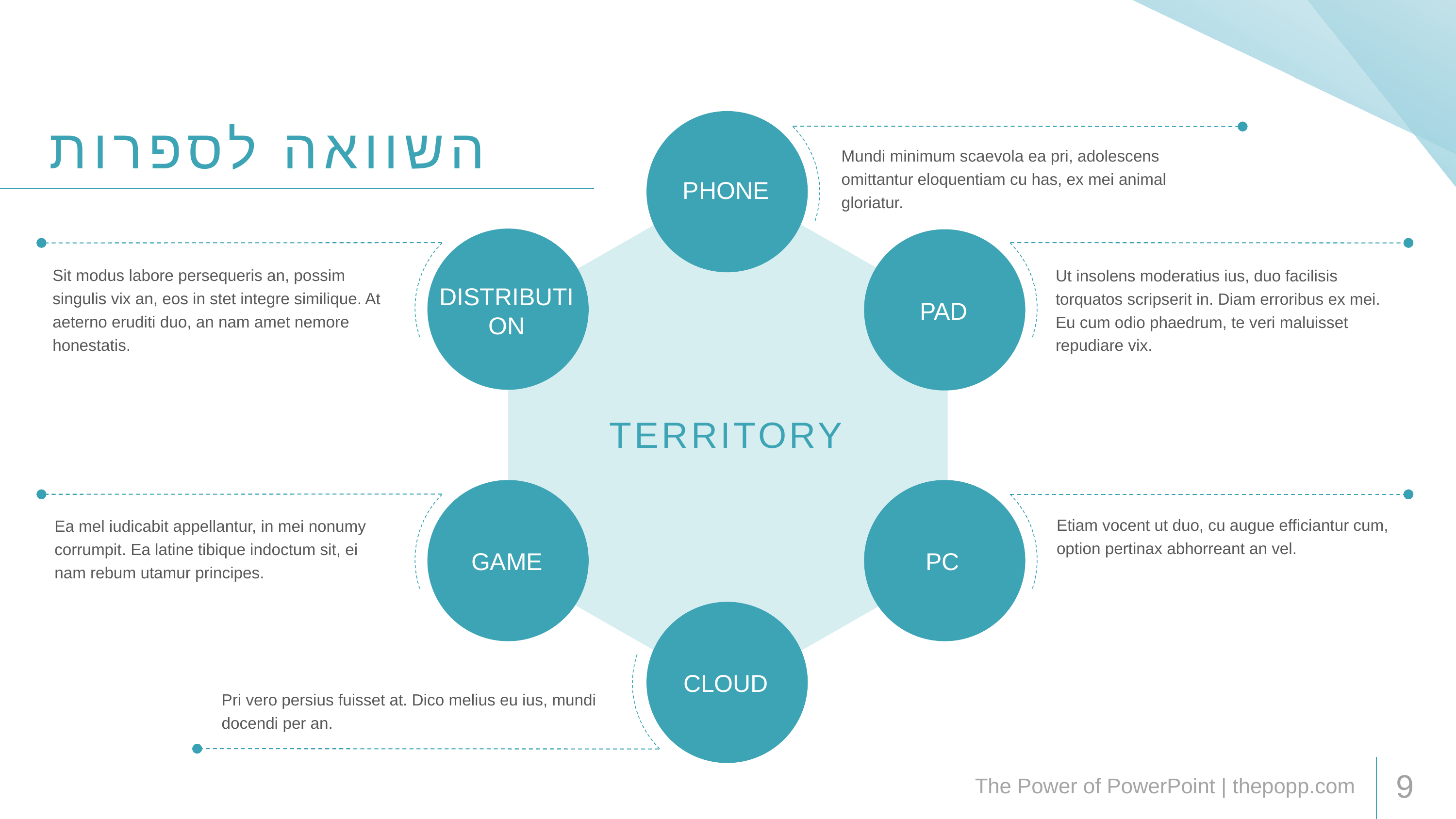

השוואה לספרות
Mundi minimum scaevola ea pri, adolescens omittantur eloquentiam cu has, ex mei animal gloriatur.
PHONE
Sit modus labore persequeris an, possim singulis vix an, eos in stet integre similique. At aeterno eruditi duo, an nam amet nemore honestatis.
Ut insolens moderatius ius, duo facilisis torquatos scripserit in. Diam erroribus ex mei. Eu cum odio phaedrum, te veri maluisset repudiare vix.
DISTRIBUTION
PAD
TERRITORY
Etiam vocent ut duo, cu augue efficiantur cum, option pertinax abhorreant an vel.
Ea mel iudicabit appellantur, in mei nonumy corrumpit. Ea latine tibique indoctum sit, ei nam rebum utamur principes.
GAME
PC
CLOUD
Pri vero persius fuisset at. Dico melius eu ius, mundi docendi per an.
The Power of PowerPoint | thepopp.com
9